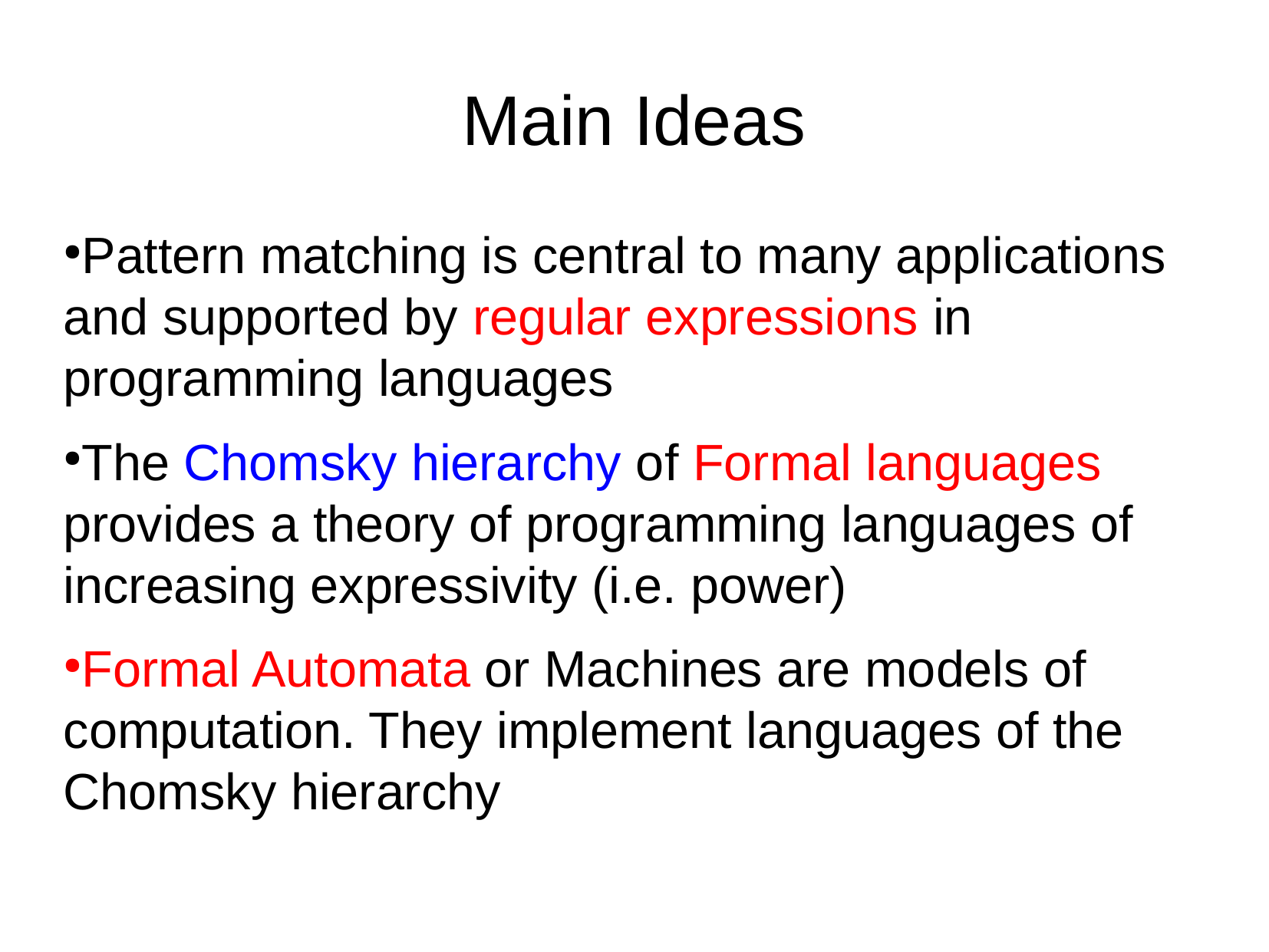

Main Ideas
Pattern matching is central to many applications and supported by regular expressions in programming languages
The Chomsky hierarchy of Formal languages provides a theory of programming languages of increasing expressivity (i.e. power)
Formal Automata or Machines are models of computation. They implement languages of the Chomsky hierarchy